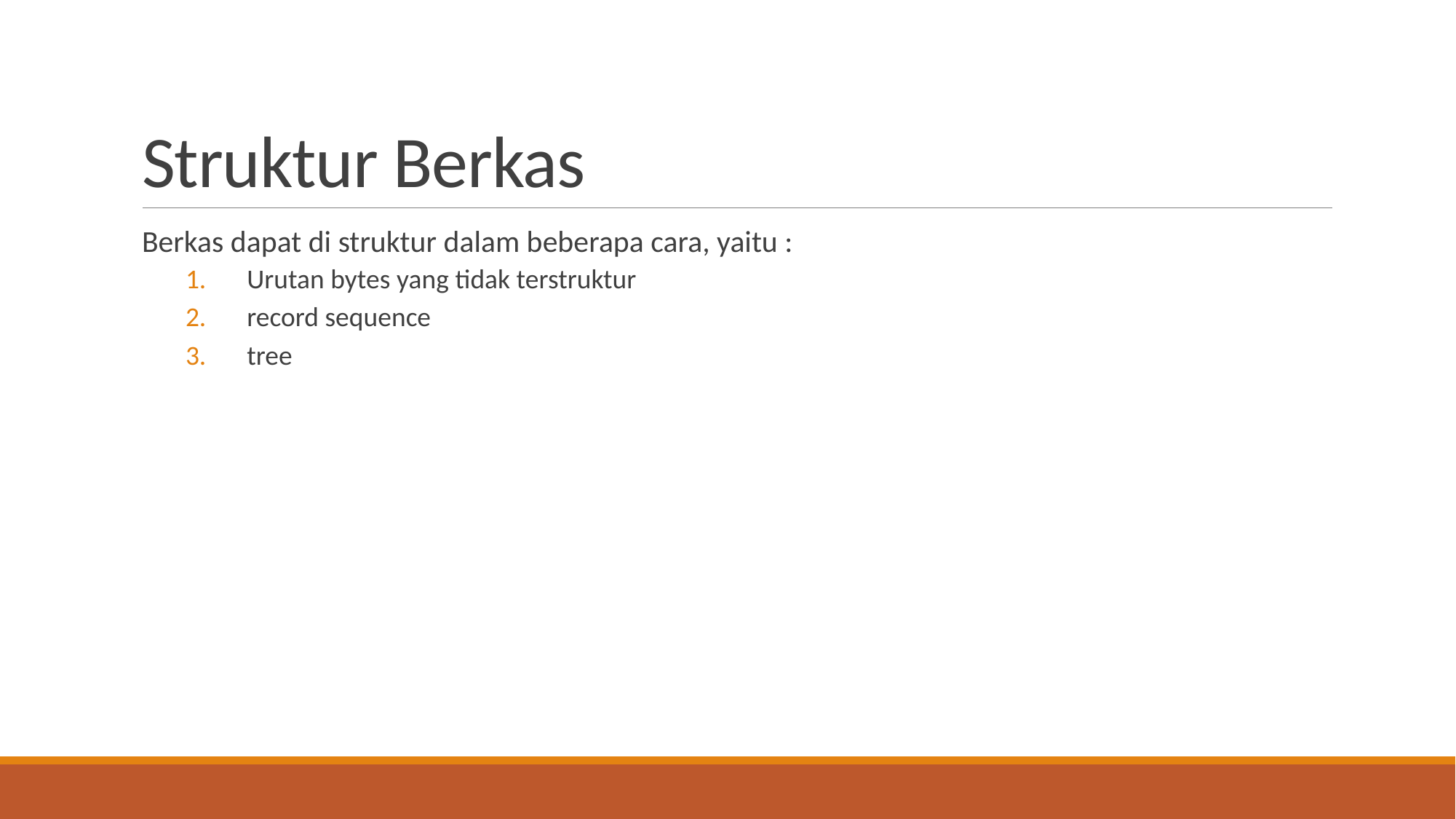

# Struktur Berkas
Berkas dapat di struktur dalam beberapa cara, yaitu :
Urutan bytes yang tidak terstruktur
record sequence
tree